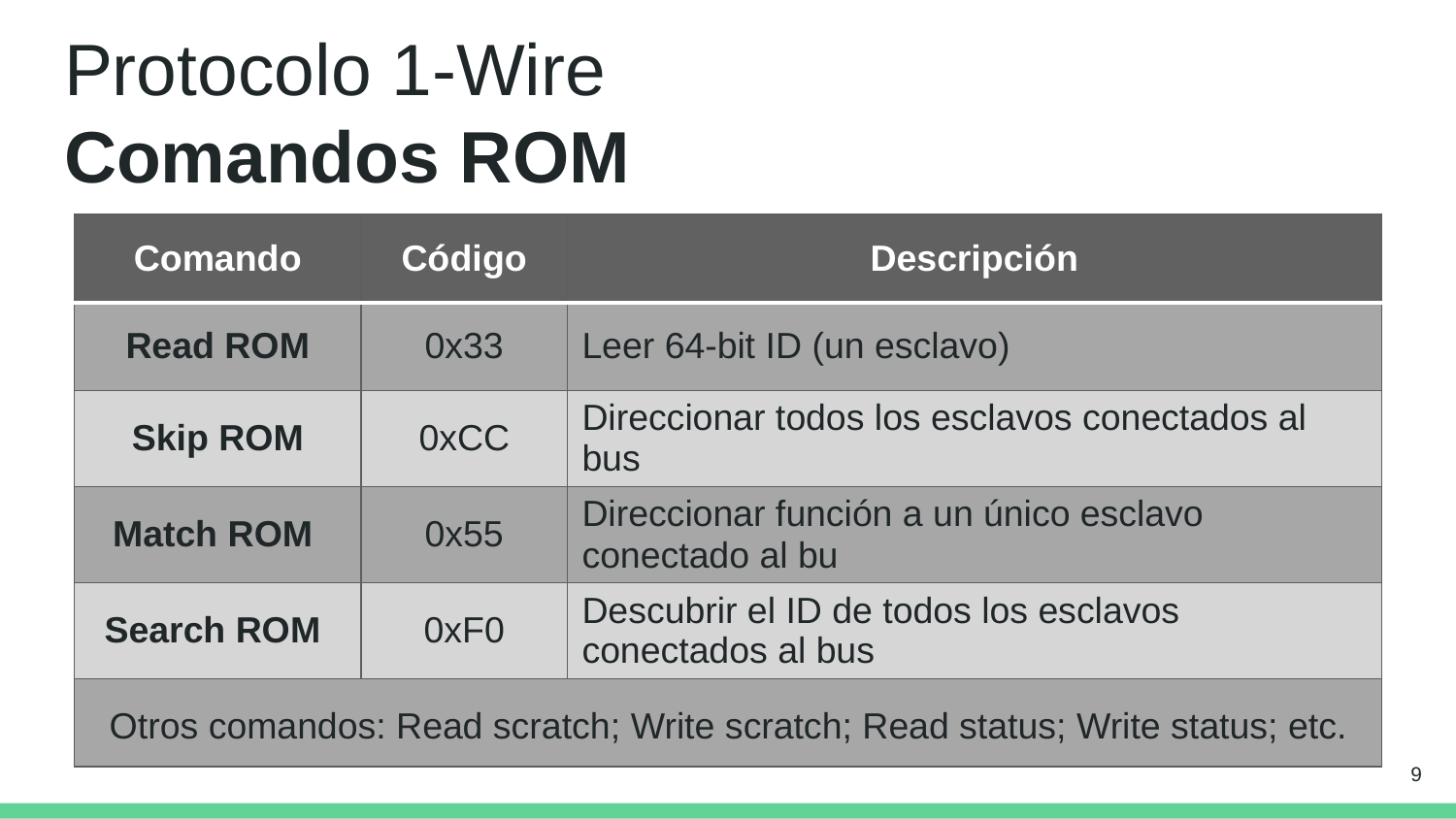

Protocolo 1-Wire
Comandos ROM
| Comando | Código | Descripción |
| --- | --- | --- |
| Read ROM | 0x33 | Leer 64-bit ID (un esclavo) |
| Skip ROM | 0xCC | Direccionar todos los esclavos conectados al bus |
| Match ROM | 0x55 | Direccionar función a un único esclavo conectado al bu |
| Search ROM | 0xF0 | Descubrir el ID de todos los esclavos conectados al bus |
| Otros comandos: Read scratch; Write scratch; Read status; Write status; etc. |  |  |
9